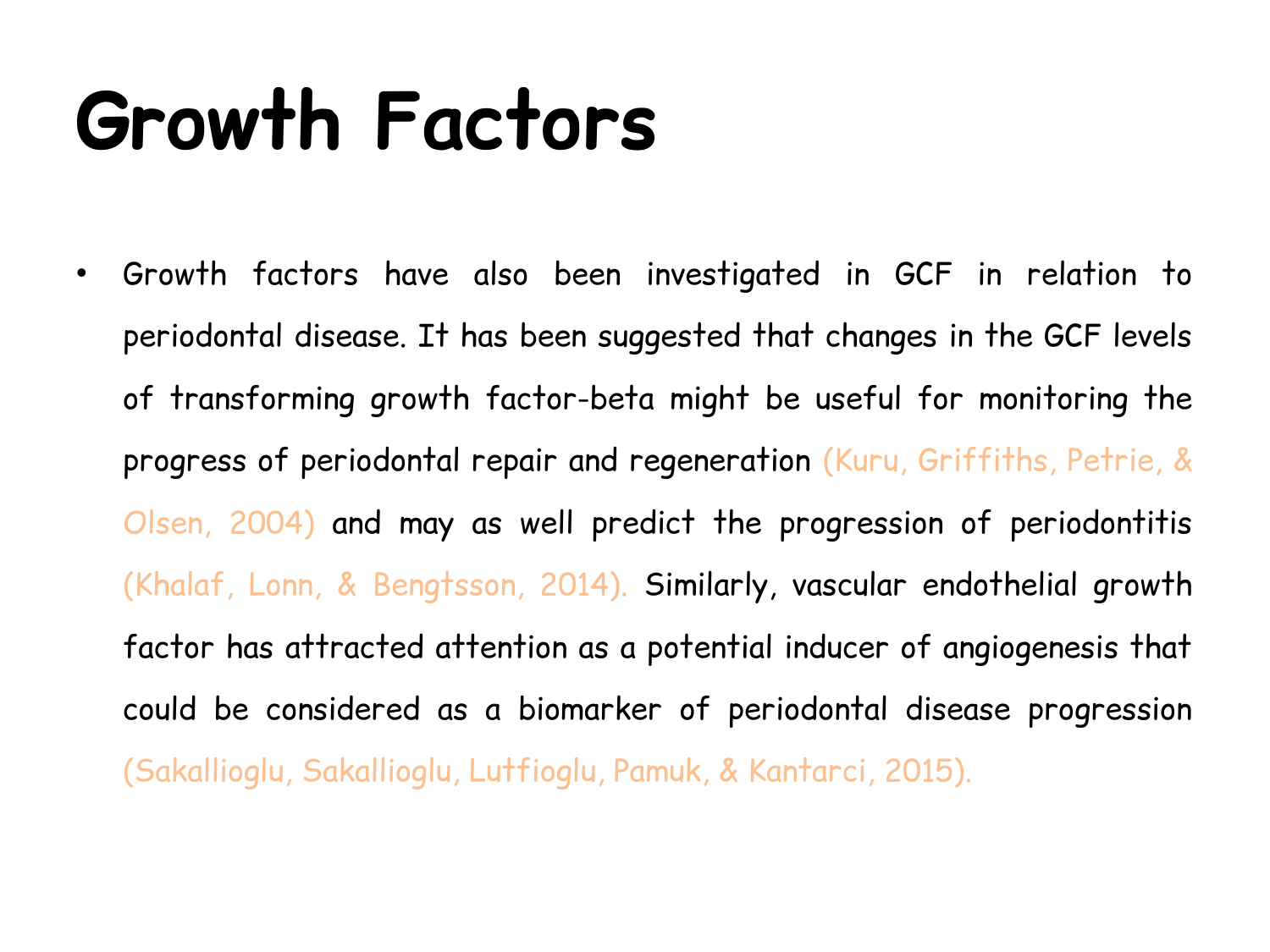

# Growth Factors
Growth factors have also been investigated in GCF in relation to periodontal disease. It has been suggested that changes in the GCF levels of transforming growth factor-beta might be useful for monitoring the progress of periodontal repair and regeneration (Kuru, Griffiths, Petrie, & Olsen, 2004) and may as well predict the progression of periodontitis (Khalaf, Lonn, & Bengtsson, 2014). Similarly, vascular endothelial growth factor has attracted attention as a potential inducer of angiogenesis that could be considered as a biomarker of periodontal disease progression (Sakallioglu, Sakallioglu, Lutfioglu, Pamuk, & Kantarci, 2015).